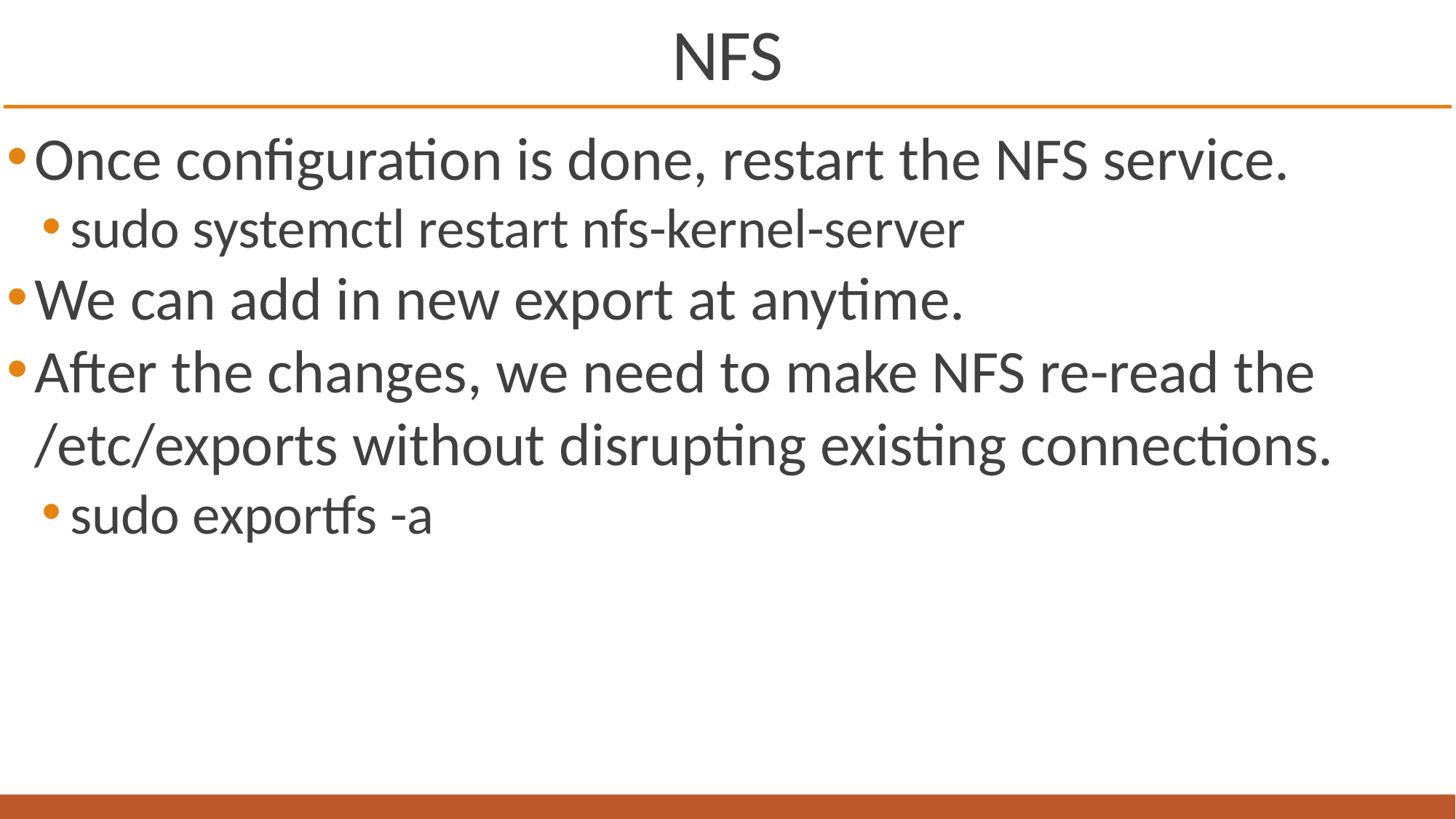

# NFS
Once configuration is done, restart the NFS service.
sudo systemctl restart nfs-kernel-server
We can add in new export at anytime.
After the changes, we need to make NFS re-read the /etc/exports without disrupting existing connections.
sudo exportfs -a